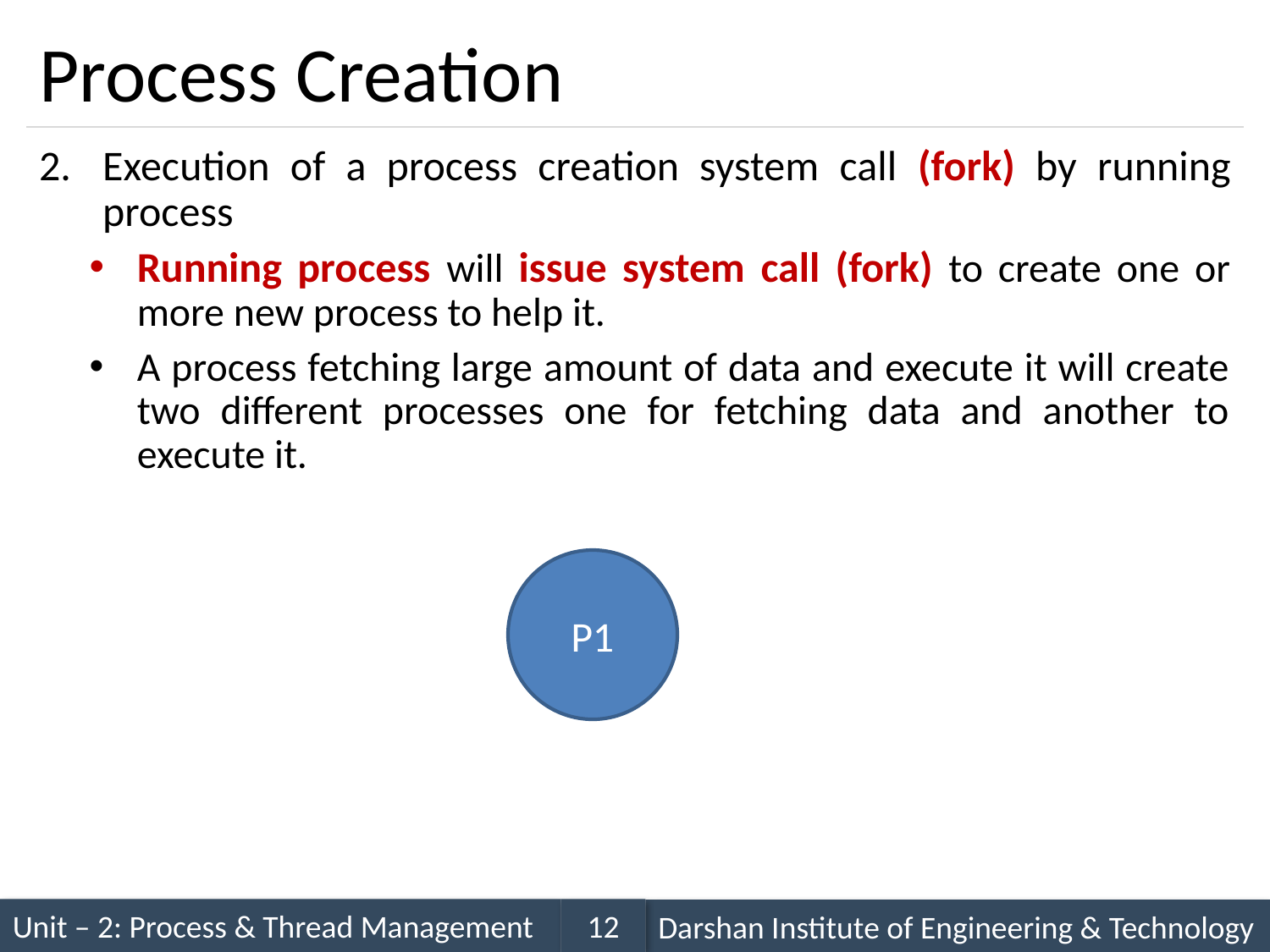

# Process Creation
Execution of a process creation system call (fork) by running process
Running process will issue system call (fork) to create one or more new process to help it.
A process fetching large amount of data and execute it will create two different processes one for fetching data and another to execute it.

P1
P3
P2